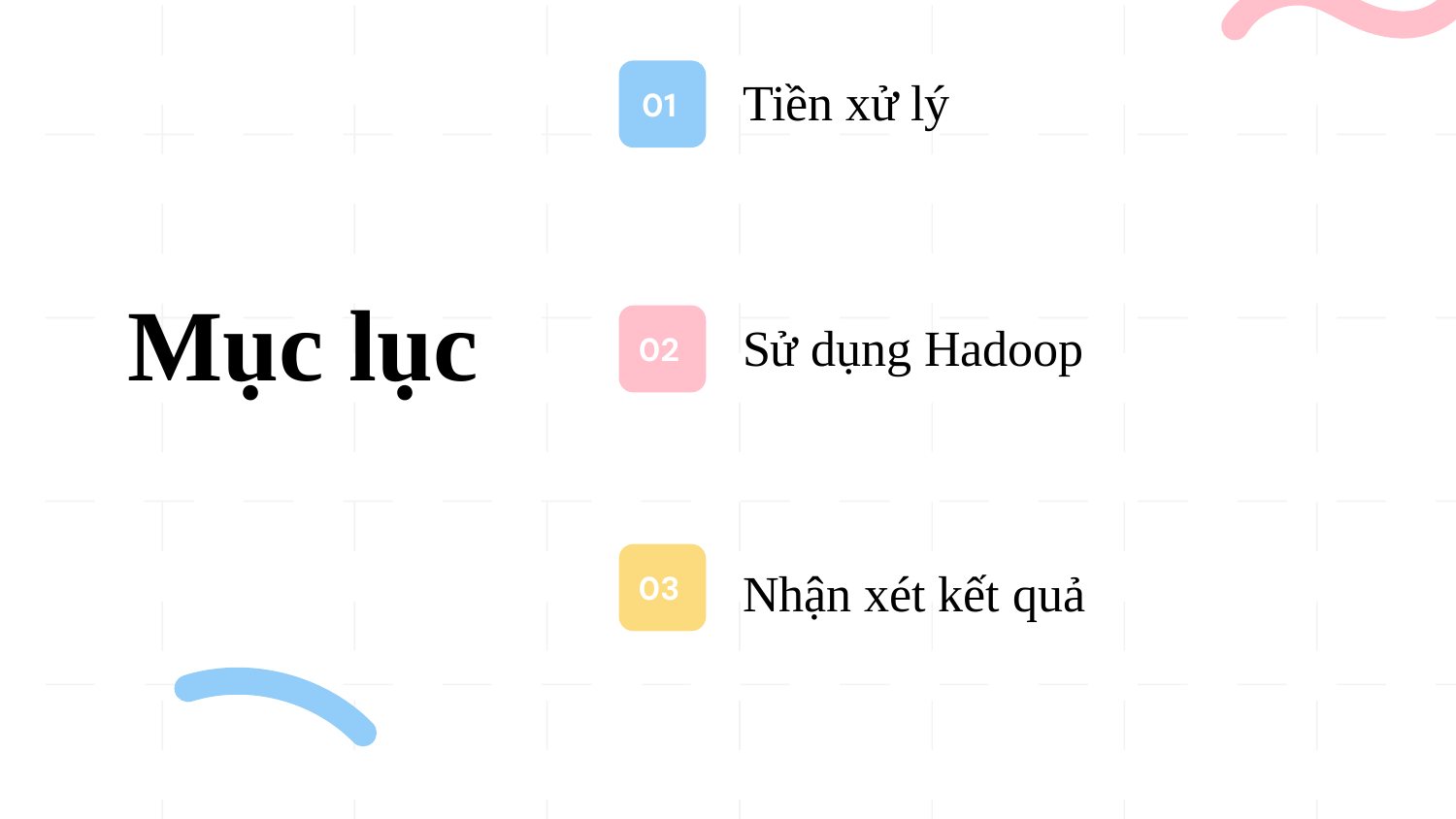

Tiền xử lý
# Mục lục
Sử dụng Hadoop
Nhận xét kết quả